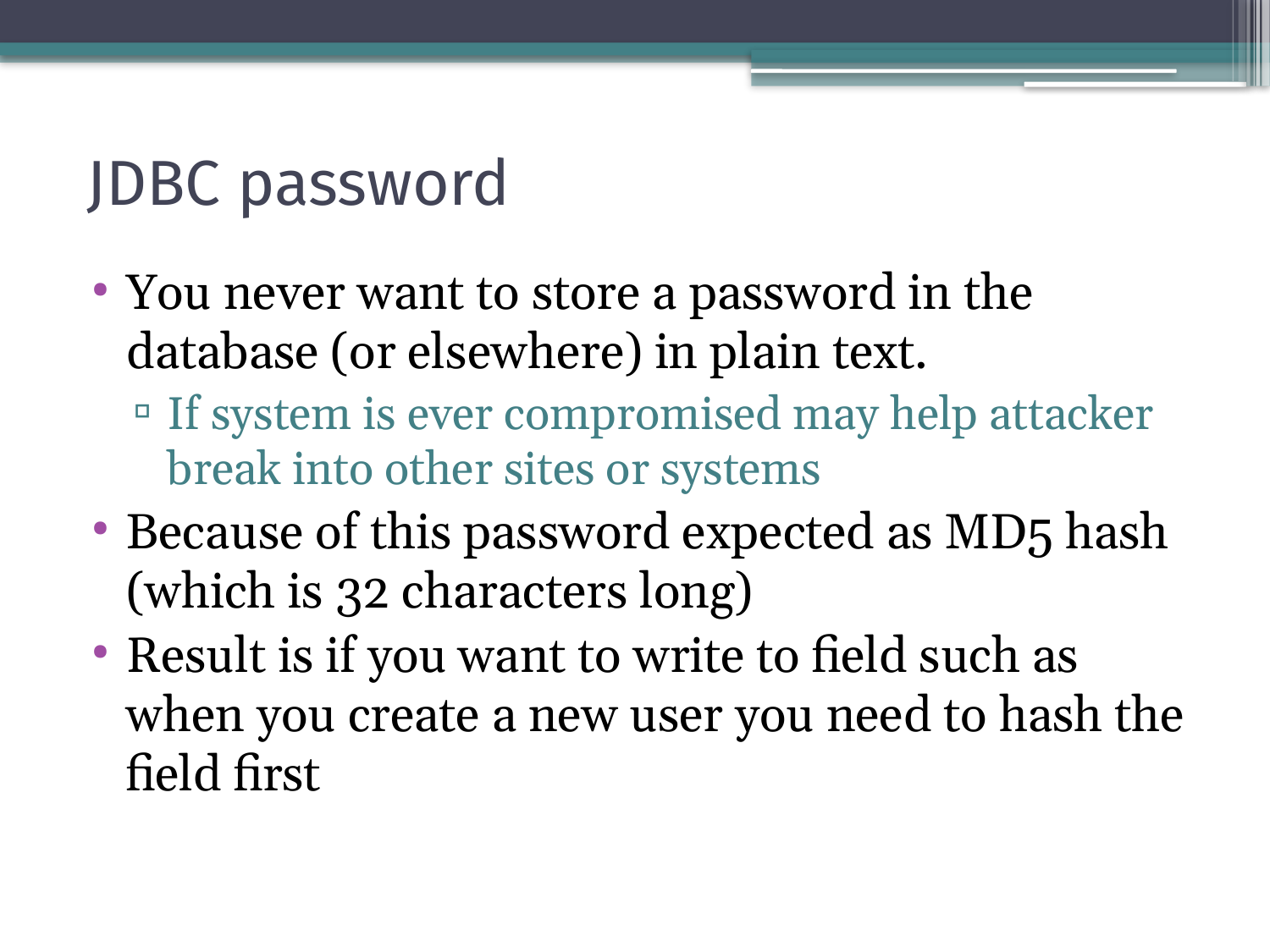

# JDBC password
You never want to store a password in the database (or elsewhere) in plain text.
If system is ever compromised may help attacker break into other sites or systems
Because of this password expected as MD5 hash (which is 32 characters long)
Result is if you want to write to field such as when you create a new user you need to hash the field first